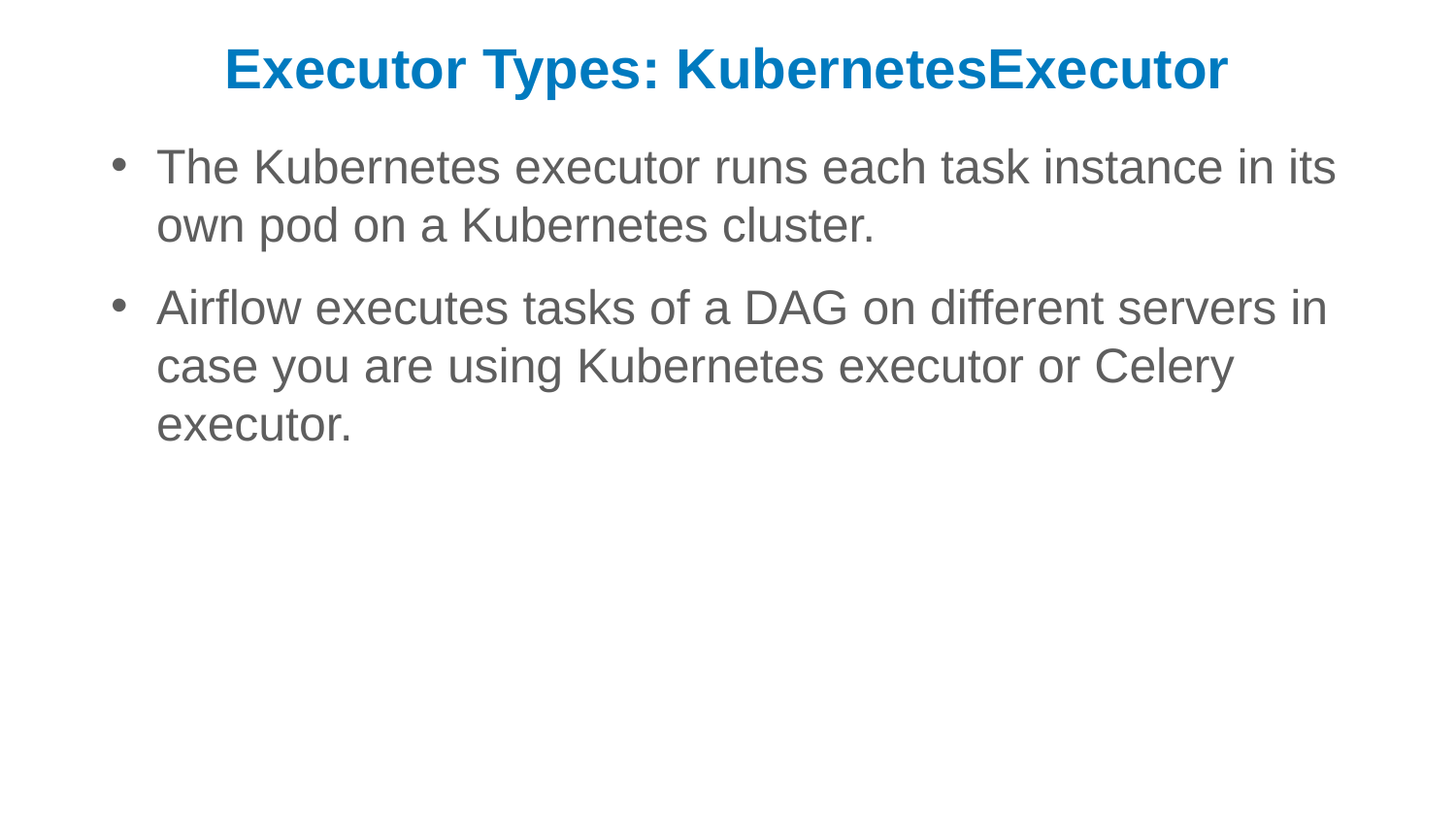

Executor Types: KubernetesExecutor
The Kubernetes executor runs each task instance in its own pod on a Kubernetes cluster.
Airflow executes tasks of a DAG on different servers in case you are using Kubernetes executor or Celery executor.